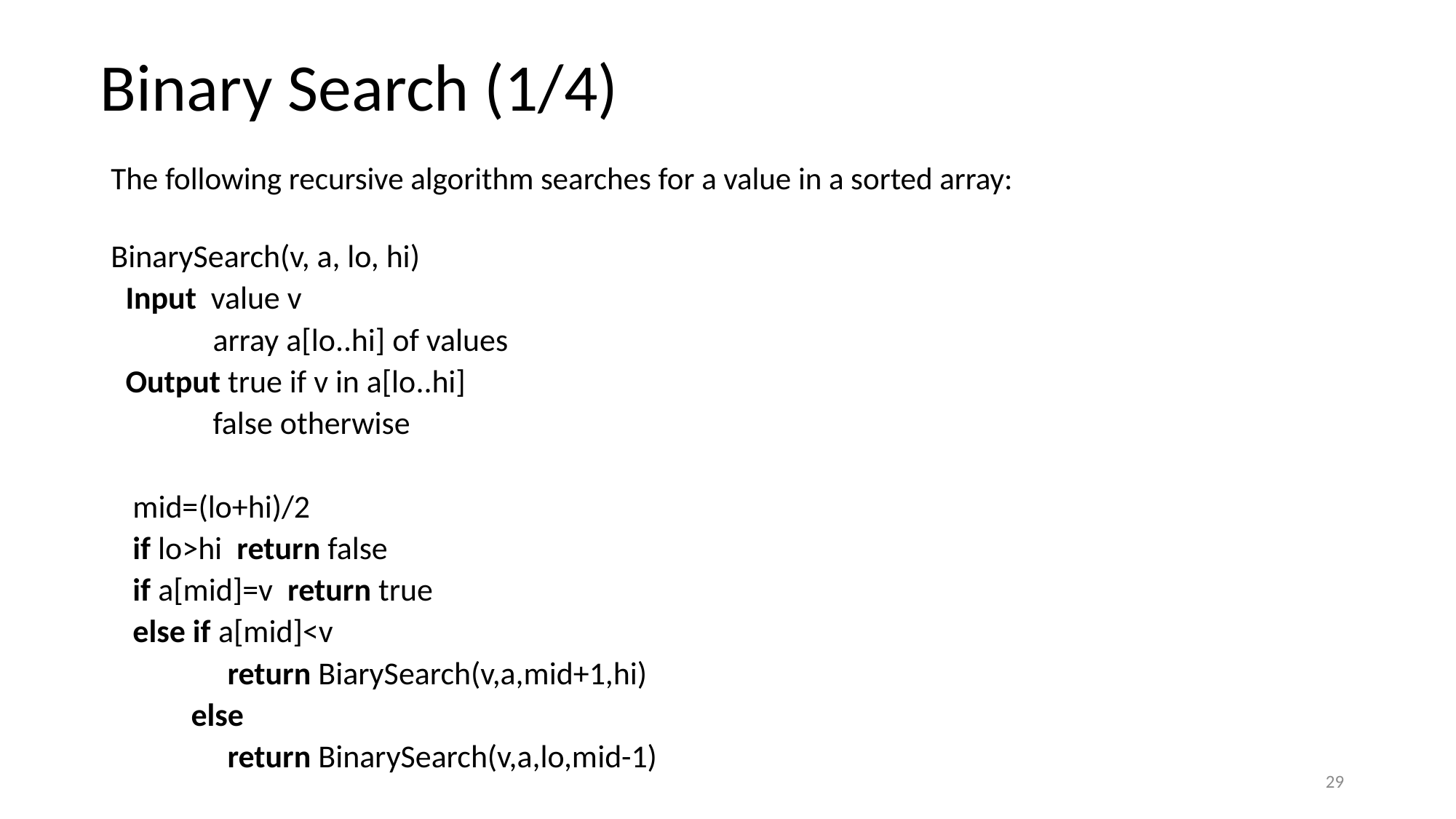

# Binary Search (1/4)
The following recursive algorithm searches for a value in a sorted array:

BinarySearch(v, a, lo, hi)
  Input  value v
              array a[lo..hi] of values
  Output true if v in a[lo..hi]
              false otherwise

   mid=(lo+hi)/2
   if lo>hi  return false
   if a[mid]=v  return true
   else if a[mid]<v
                return BiarySearch(v,a,mid+1,hi)
           else
                return BinarySearch(v,a,lo,mid-1)

29